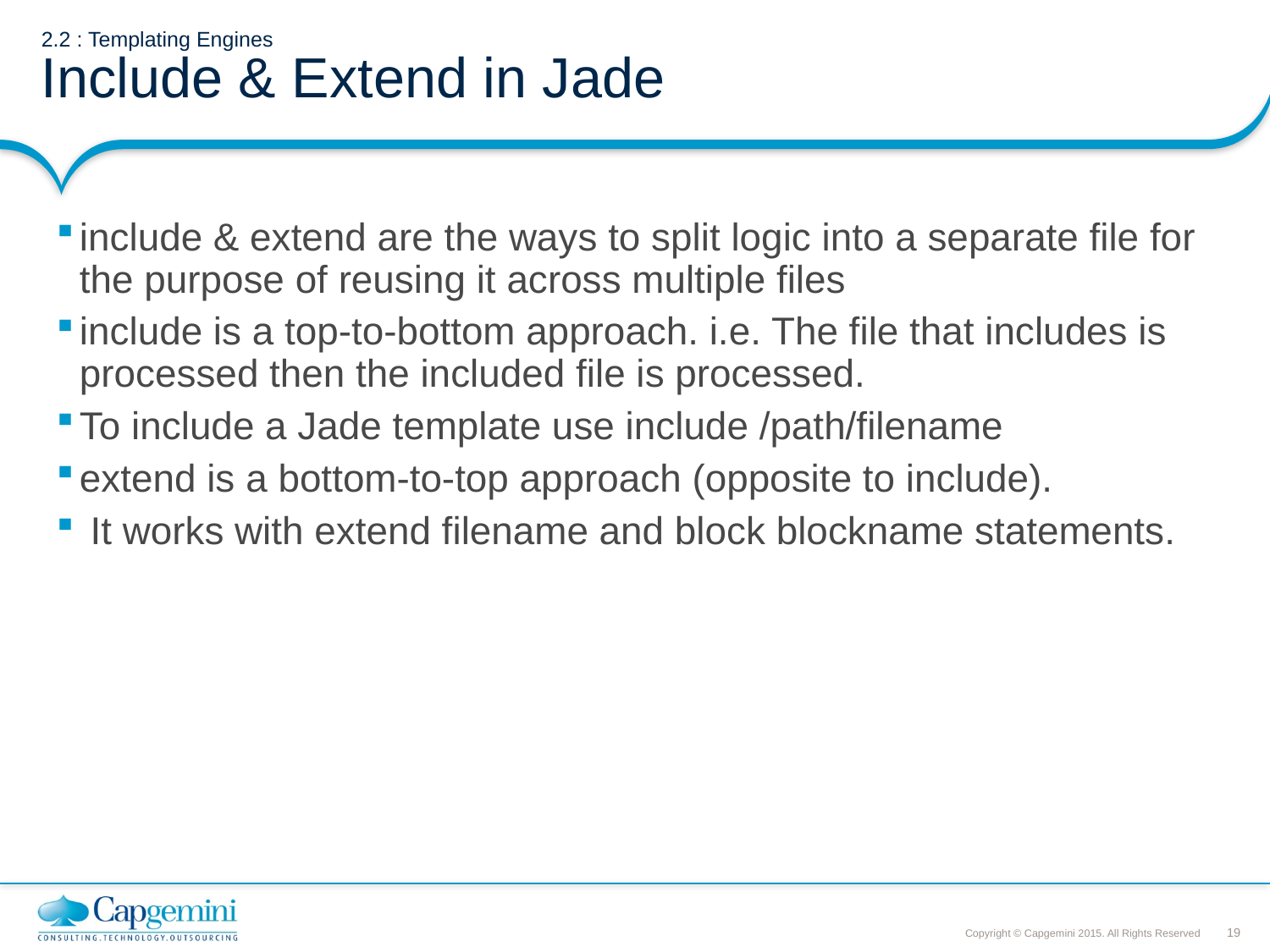

# 2.2 : Templating Engines Include & Extend in Jade
include & extend are the ways to split logic into a separate file for the purpose of reusing it across multiple files
include is a top-to-bottom approach. i.e. The file that includes is processed then the included file is processed.
To include a Jade template use include /path/filename
extend is a bottom-to-top approach (opposite to include).
 It works with extend filename and block blockname statements.